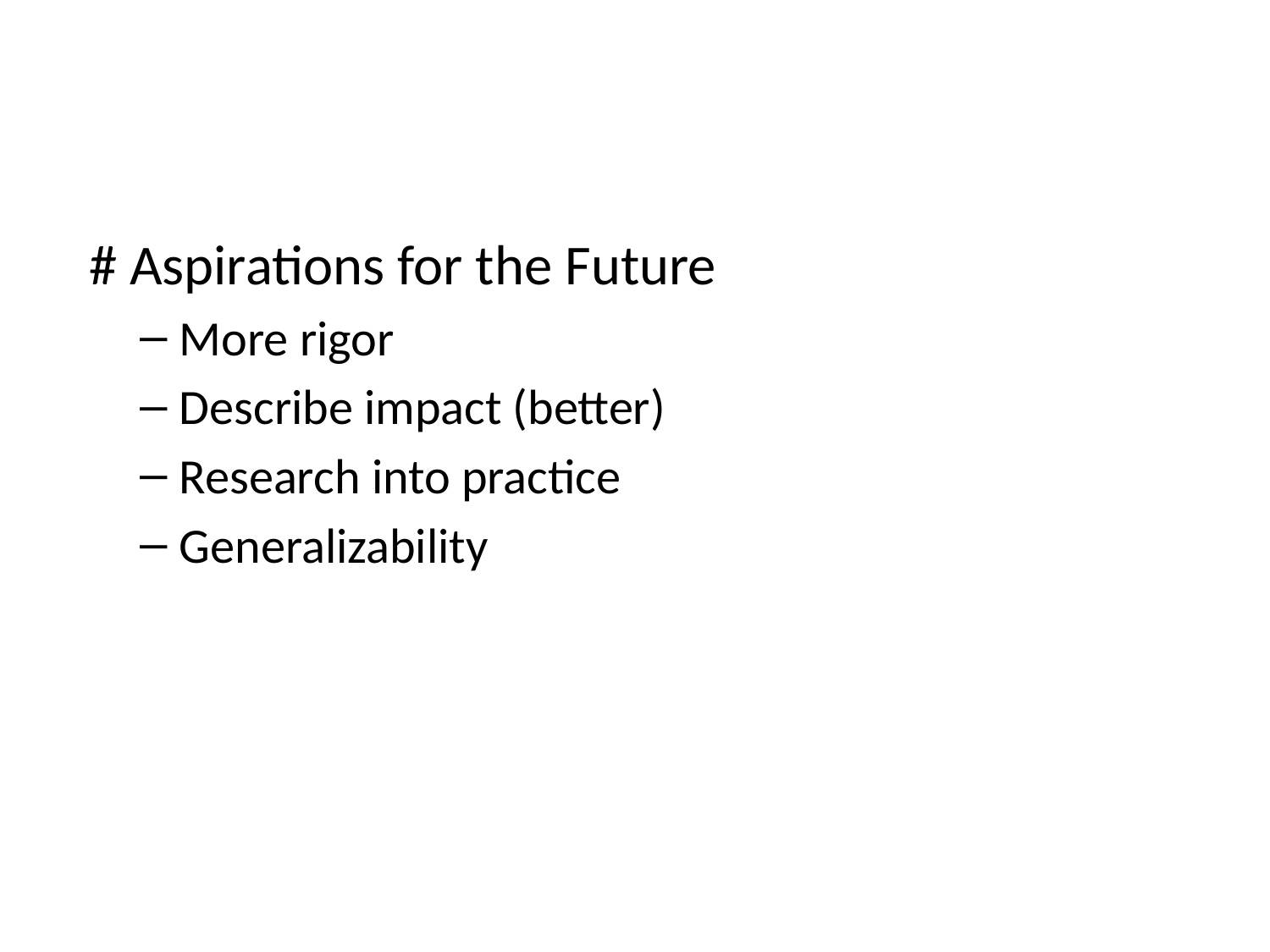

# Aspirations for the Future
More rigor
Describe impact (better)
Research into practice
Generalizability